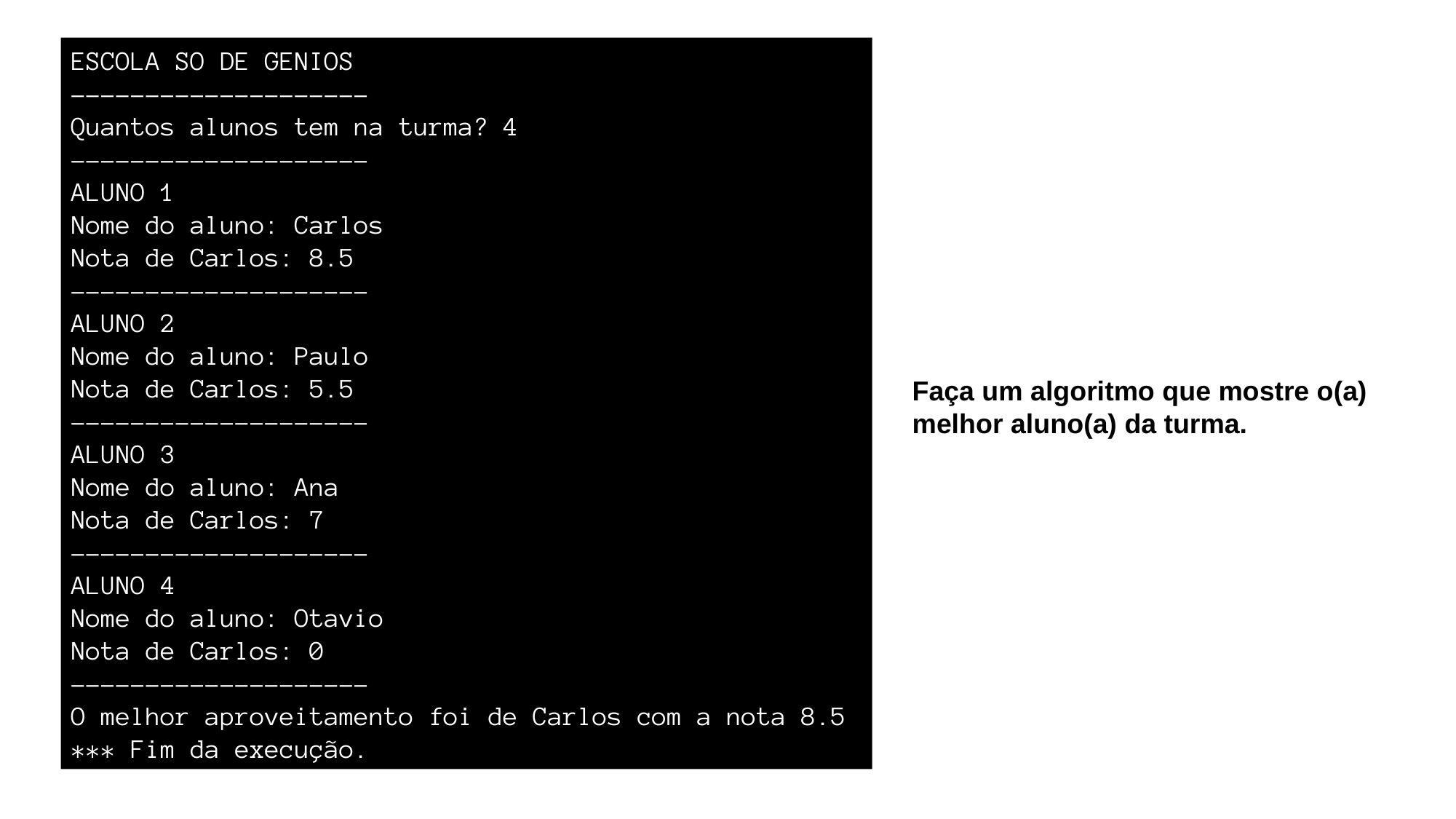

ESCOLA SO DE GENIOS
--------------------
Quantos alunos tem na turma? 4
--------------------
ALUNO 1
Nome do aluno: Carlos
Nota de Carlos: 8.5
--------------------
ALUNO 2
Nome do aluno: Paulo
Nota de Carlos: 5.5
--------------------
ALUNO 3
Nome do aluno: Ana
Nota de Carlos: 7
--------------------
ALUNO 4
Nome do aluno: Otavio
Nota de Carlos: 0
--------------------
O melhor aproveitamento foi de Carlos com a nota 8.5
*** Fim da execução.
Faça um algoritmo que mostre o(a) melhor aluno(a) da turma.